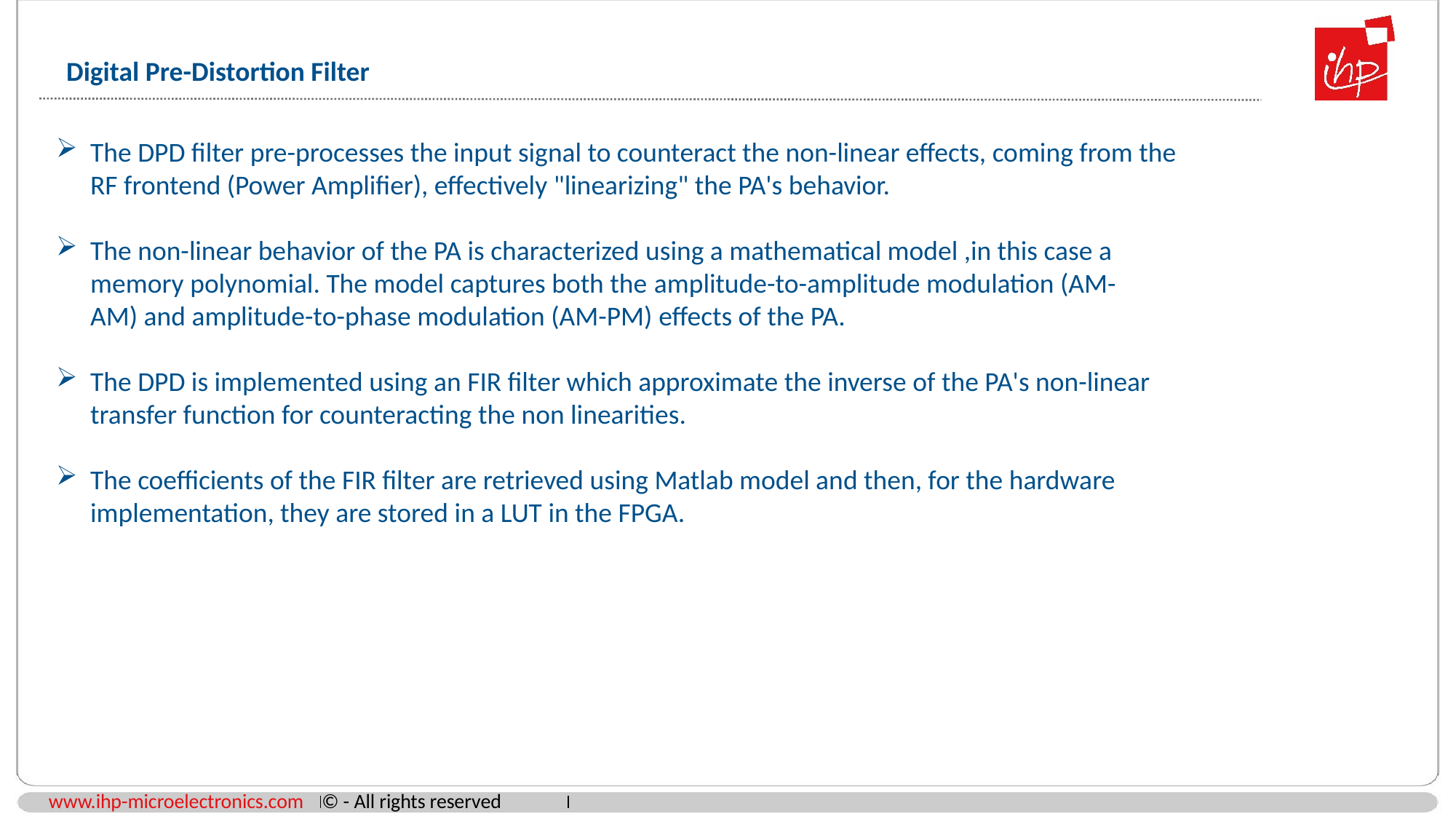

Digital Pre-Distortion Filter
The DPD filter pre-processes the input signal to counteract the non-linear effects, coming from the RF frontend (Power Amplifier), effectively "linearizing" the PA's behavior.

The non-linear behavior of the PA is characterized using a mathematical model ,in this case a memory polynomial. The model captures both the amplitude-to-amplitude modulation (AM-AM) and amplitude-to-phase modulation (AM-PM) effects of the PA.

The DPD is implemented using an FIR filter which approximate the inverse of the PA's non-linear transfer function for counteracting the non linearities.

The coefficients of the FIR filter are retrieved using Matlab model and then, for the hardware implementation, they are stored in a LUT in the FPGA.